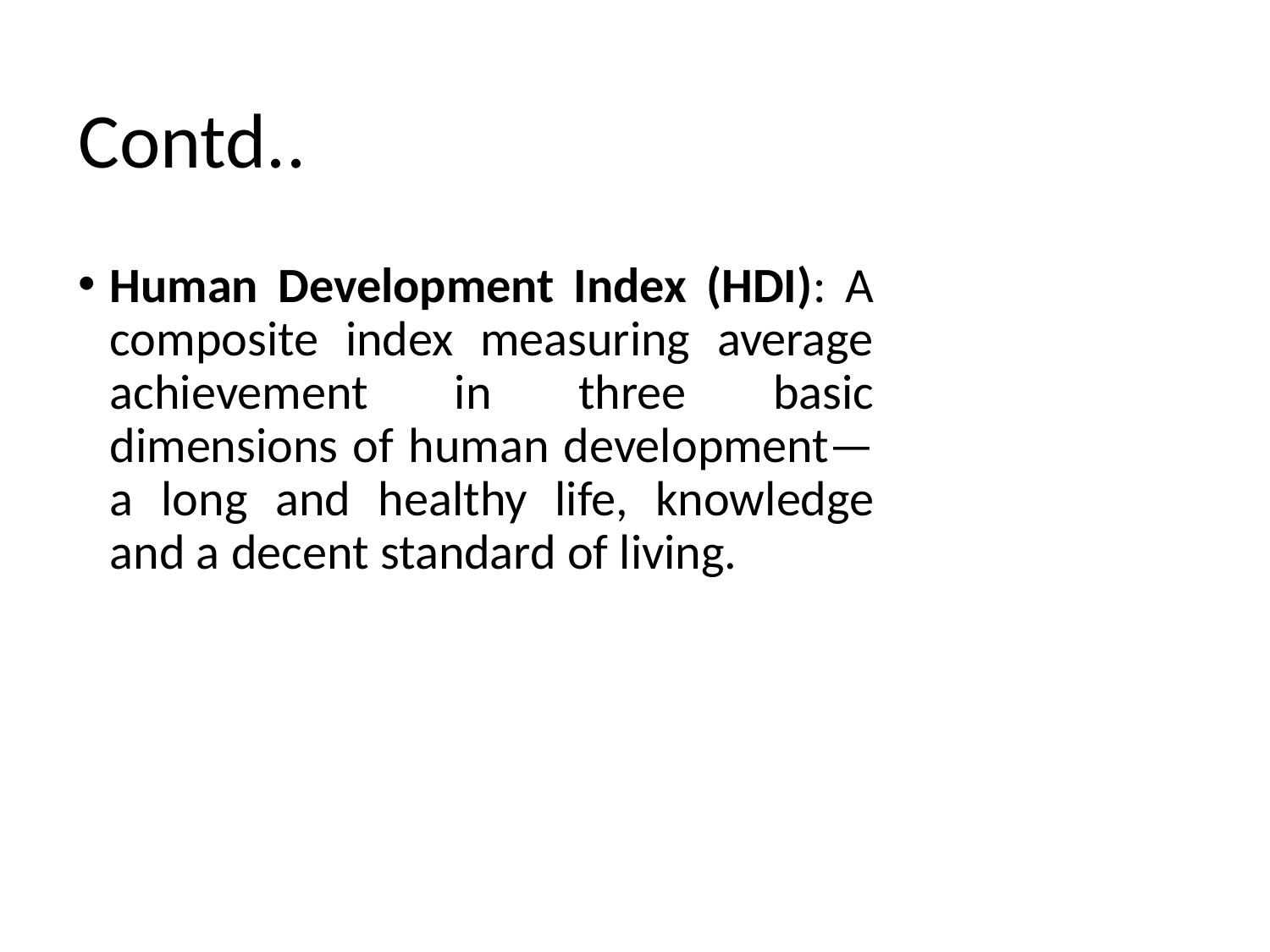

# Contd..
Human Development Index (HDI): A composite index measuring average achievement in three basic dimensions of human development—a long and healthy life, knowledge and a decent standard of living.